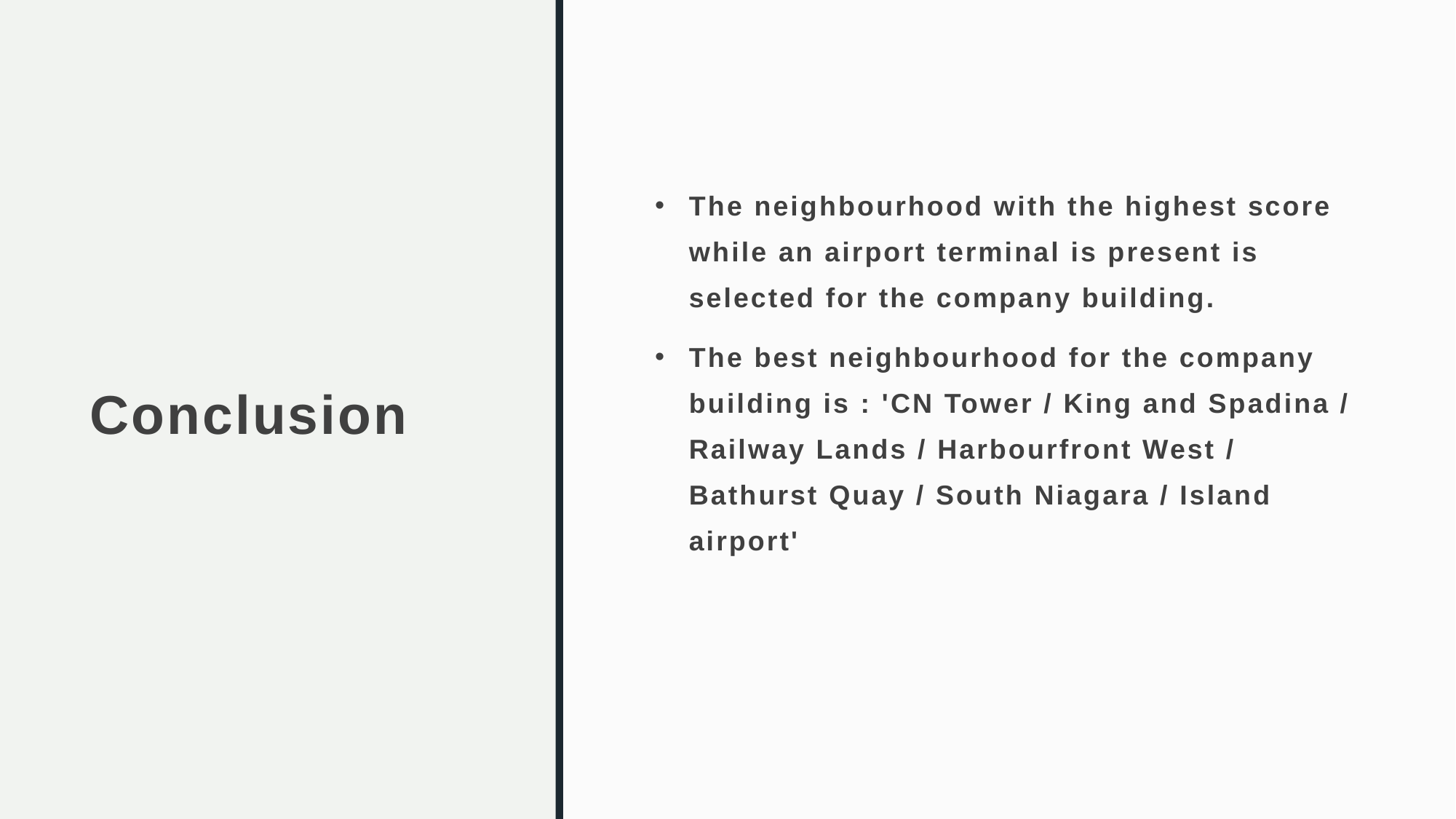

# Conclusion
The neighbourhood with the highest score while an airport terminal is present is selected for the company building.
The best neighbourhood for the company building is : 'CN Tower / King and Spadina / Railway Lands / Harbourfront West / Bathurst Quay / South Niagara / Island airport'